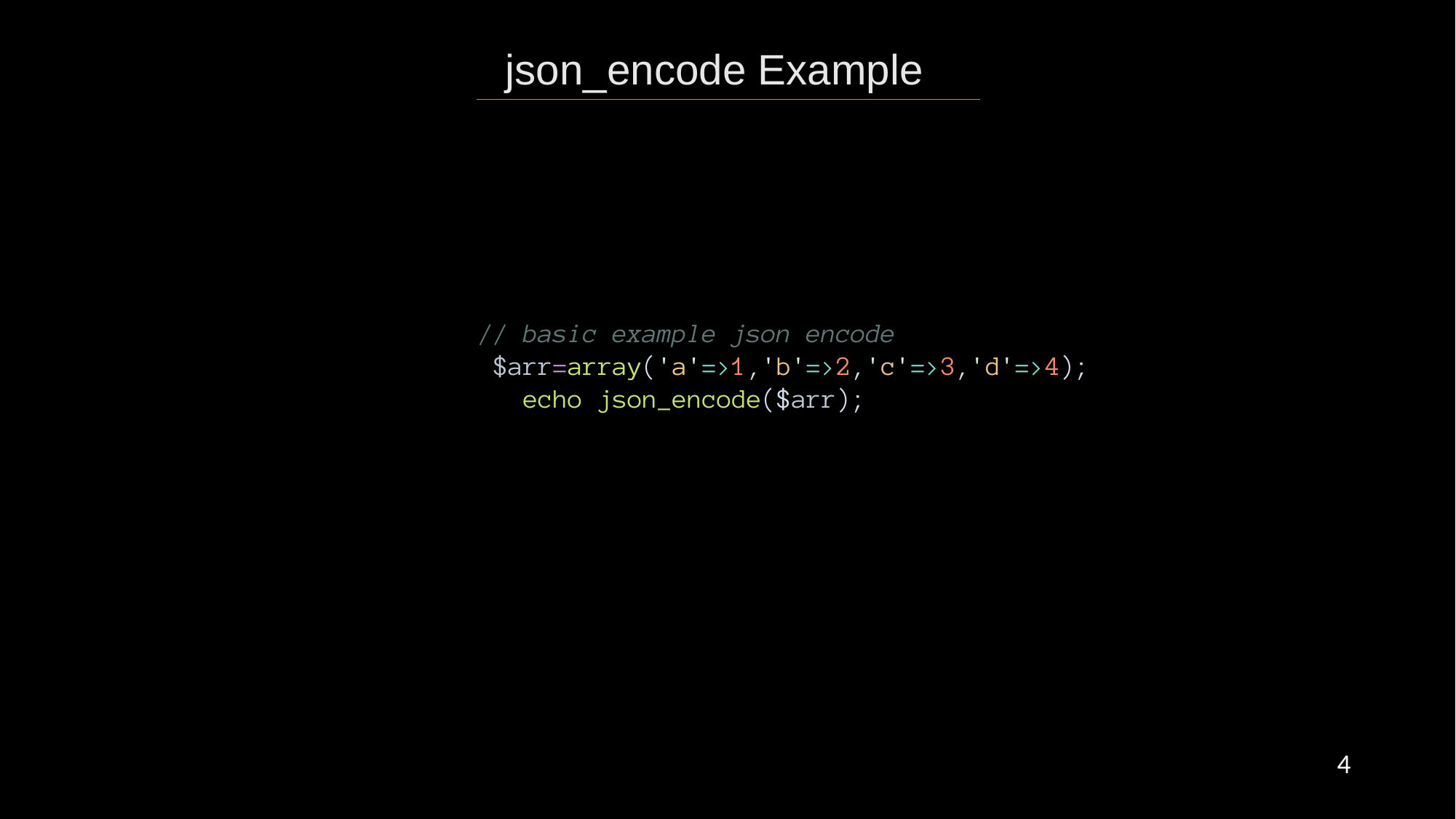

json_encode Example
 // basic example json encode
  $arr=array('a'=>1,'b'=>2,'c'=>3,'d'=>4);
    echo json_encode($arr);
4